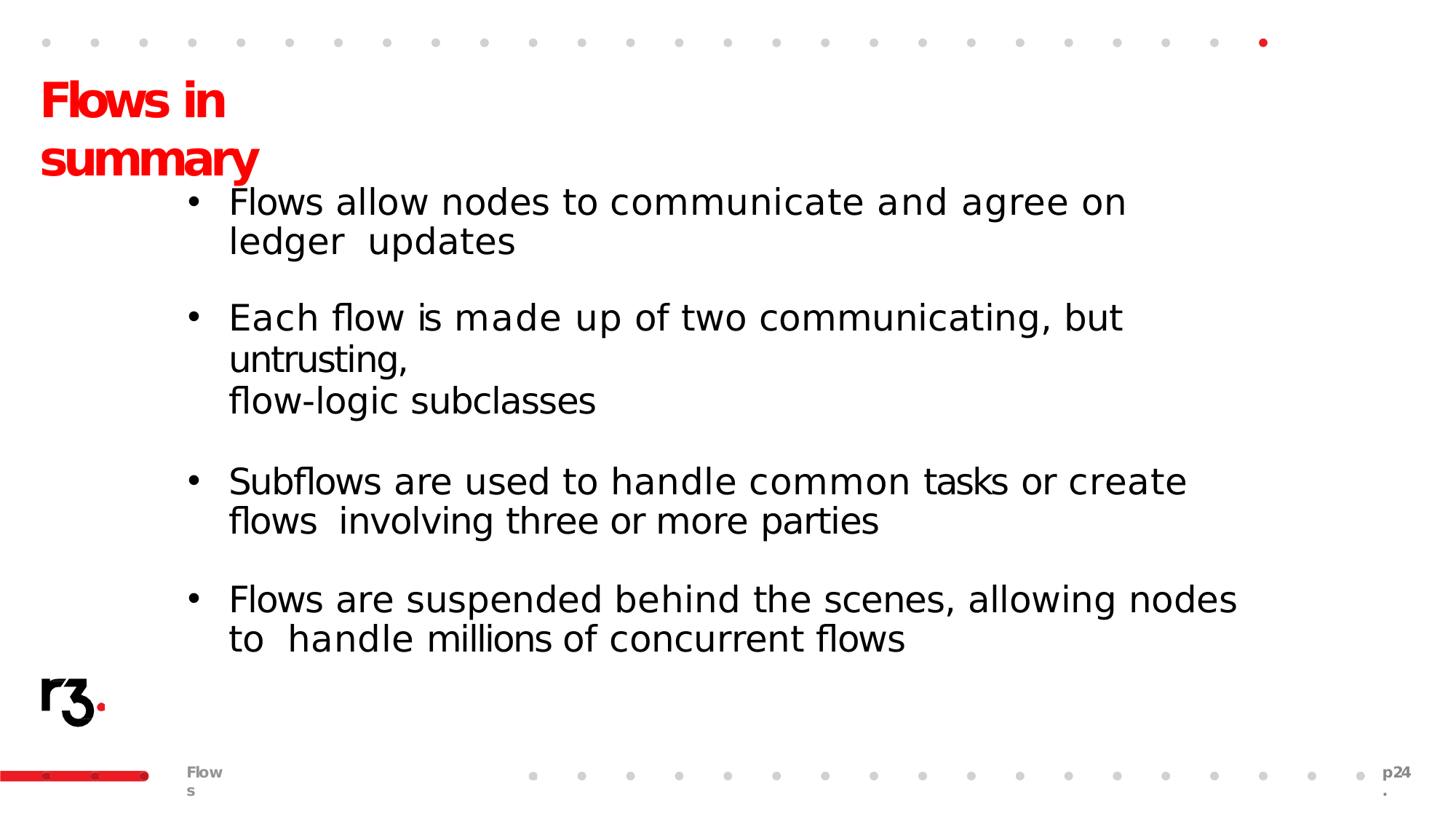

# Flows in summary
Flows allow nodes to communicate and agree on ledger  updates
Each flow is made up of two communicating, but untrusting,
flow-logic subclasses

Subflows are used to handle common tasks or create flows  involving three or more parties
Flows are suspended behind the scenes, allowing nodes to  handle millions of concurrent flows
Flows
p24.